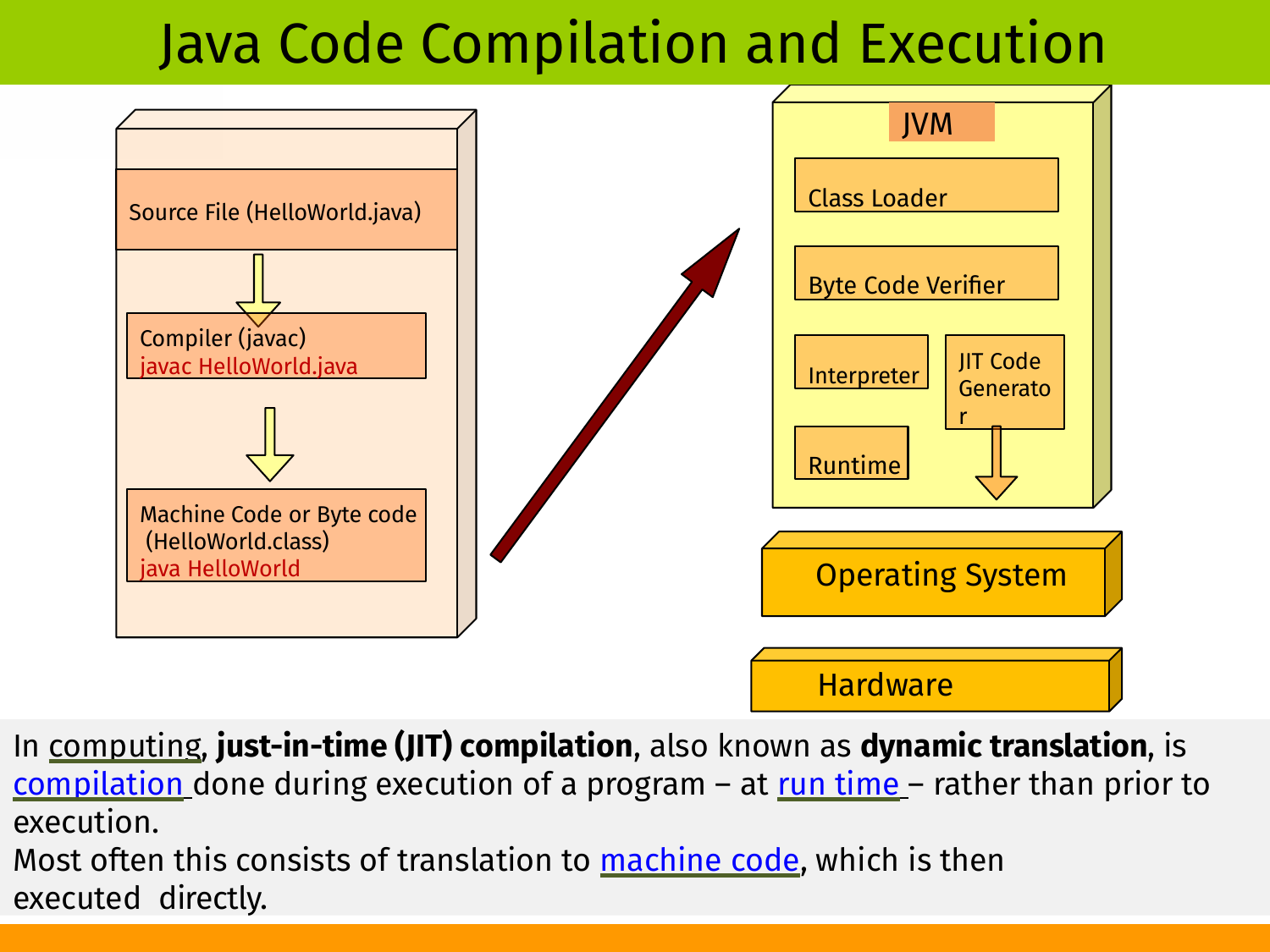

# Java Code Compilation and Execution

JVM

Source File (HelloWorld.java)
Class Loader

Byte Code Verifier

Compiler (javac)  javac HelloWorld.java

Interpreter
JIT Code
Generator
Runtime
Machine Code or Byte code  (HelloWorld.class)
java HelloWorld

Operating System

Hardware
In computing, just-in-time (JIT) compilation, also known as dynamic translation, is  compilation done during execution of a program – at run time – rather than prior to  execution.
Most often this consists of translation to machine code, which is then executed  directly.